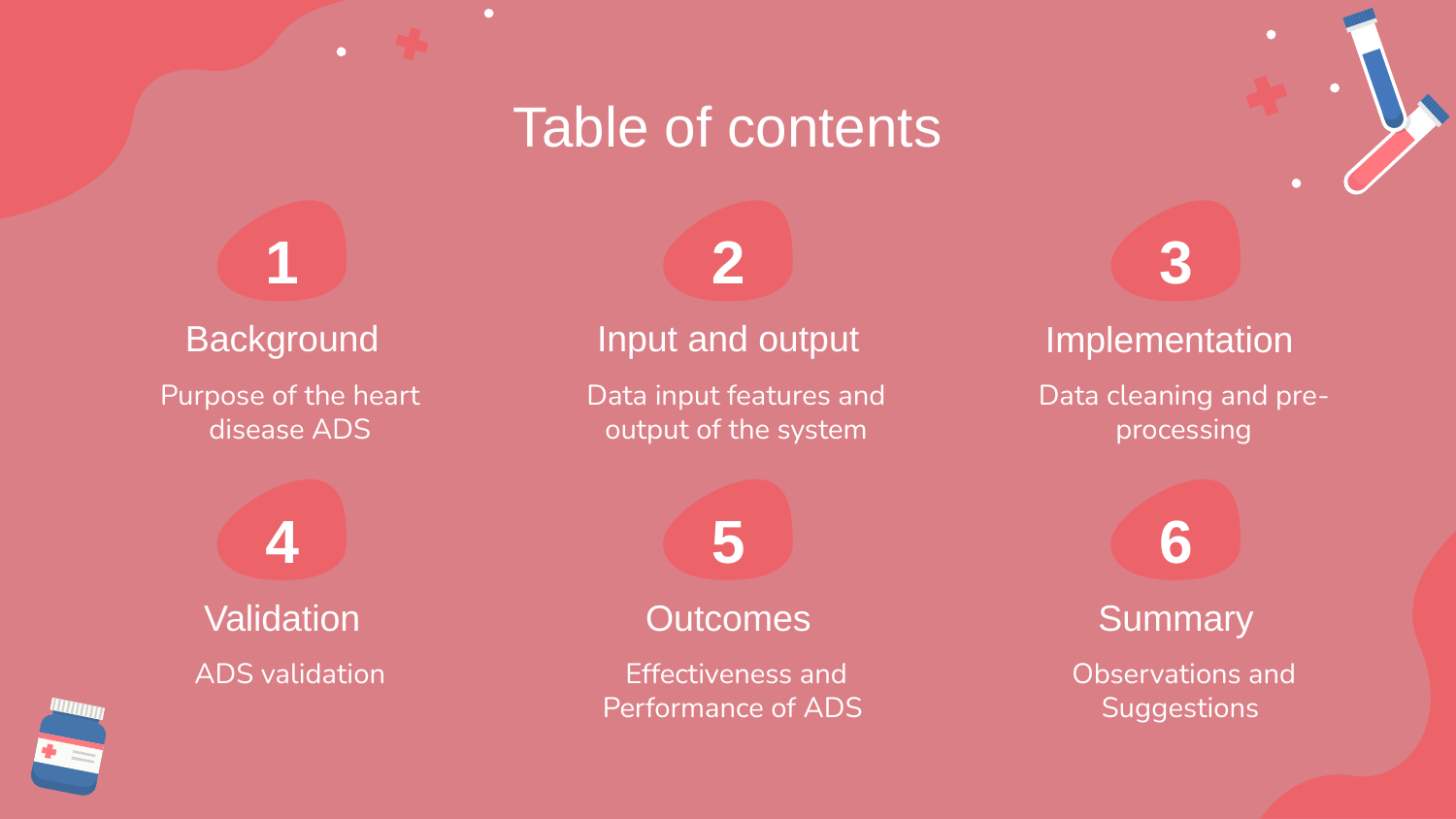

# Table of contents

1
2
3
Background
Input and output
Implementation
Purpose of the heart disease ADS
Data input features and output of the system
Data cleaning and pre-processing

4
5
6
Validation
Outcomes

Summary
ADS validation
Effectiveness and Performance of ADS
Observations and Suggestions